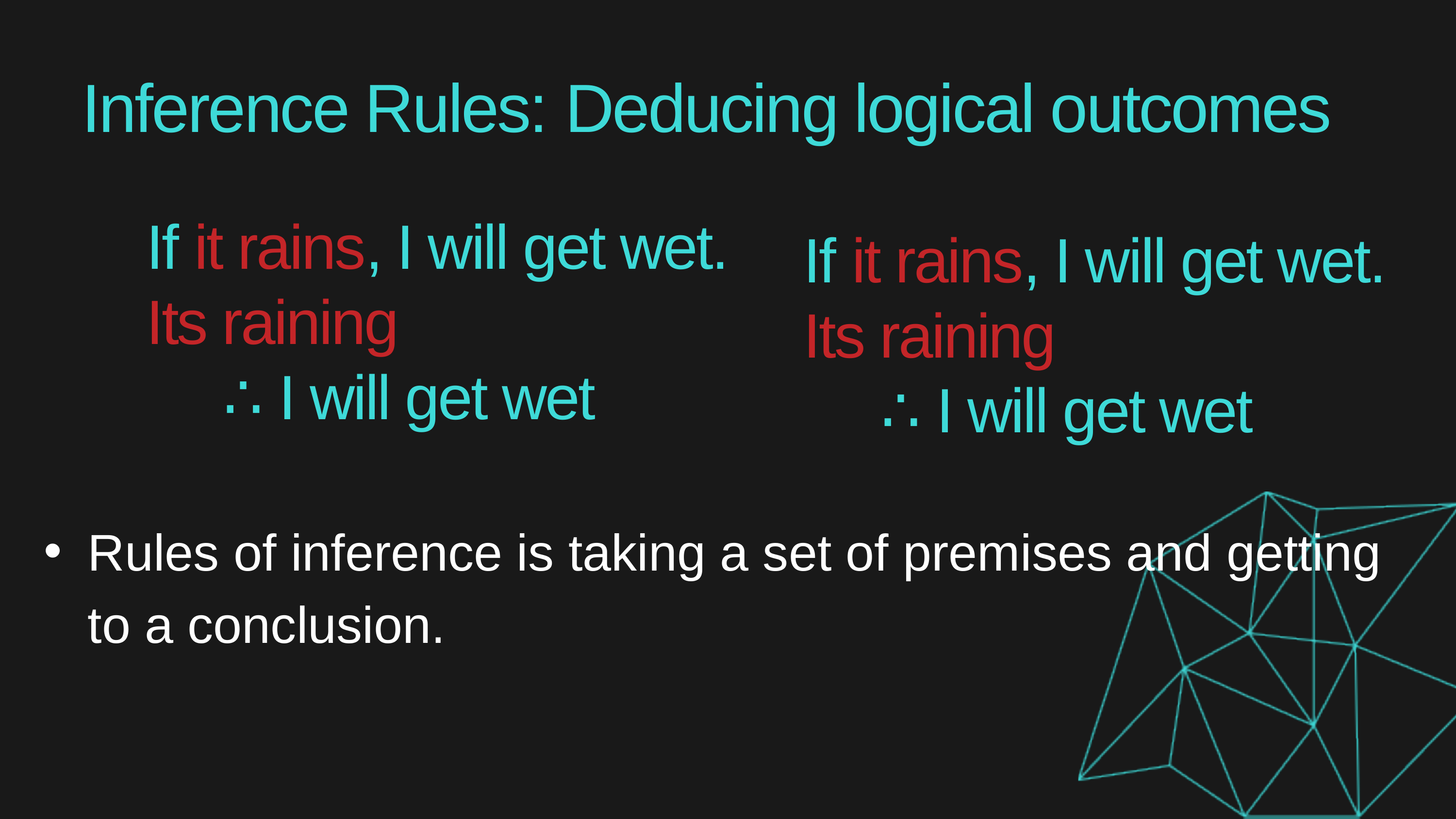

Inference Rules: Deducing logical outcomes
If it rains, I will get wet.
Its raining
     ∴ I will get wet
If it rains, I will get wet.
Its raining
     ∴ I will get wet

Rules of inference is taking a set of premises and getting to a conclusion.